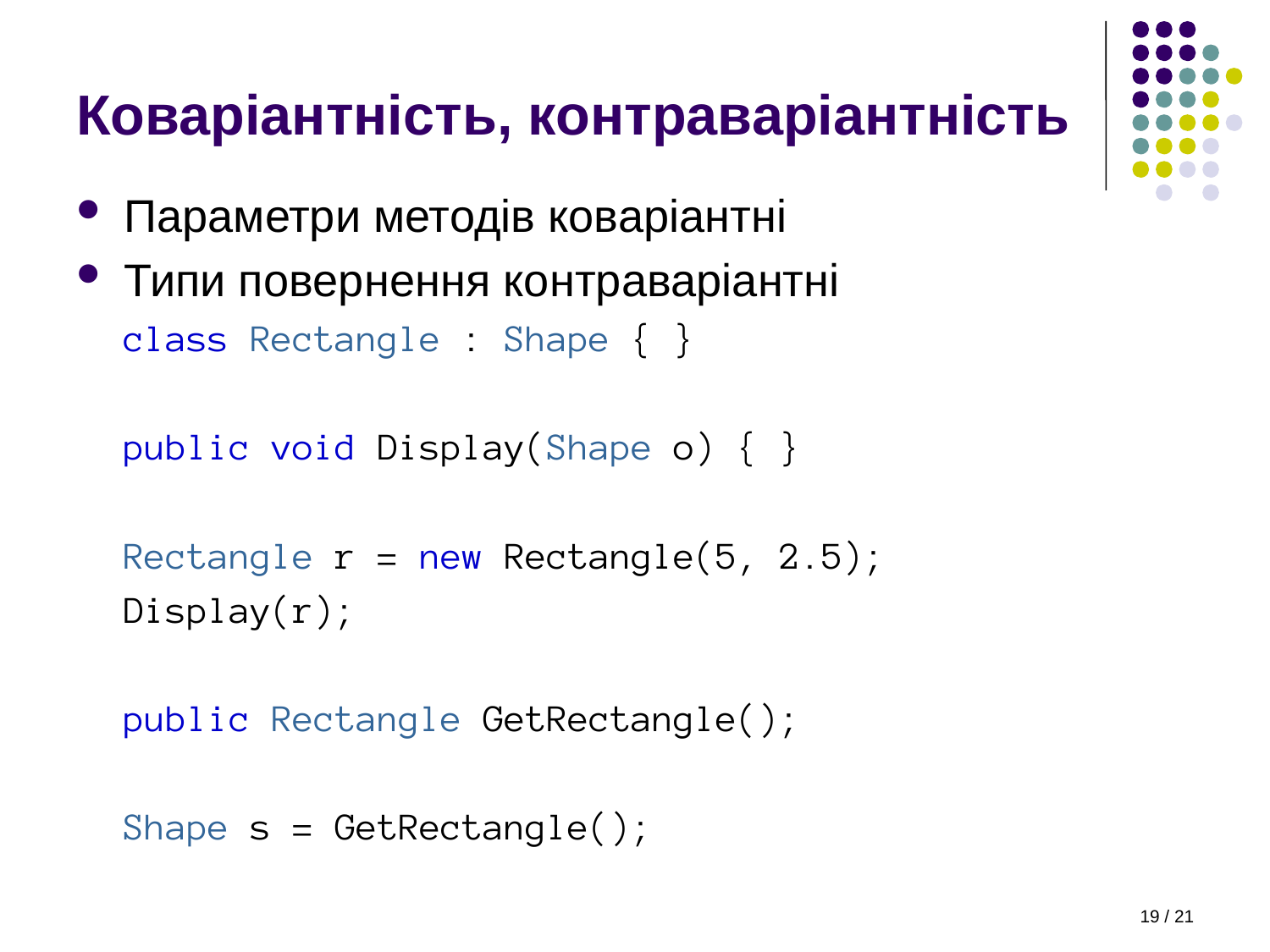

# Коваріантність, контраваріантність
Параметри методів коваріантні
Типи повернення контраваріантні
class Rectangle : Shape { }

public void Display(Shape о) { }

Rectangle r = new Rectangle(5, 2.5);
Display(r);

public Rectangle GetRectangle();

Shape s = GetRectangle();
19 / 21